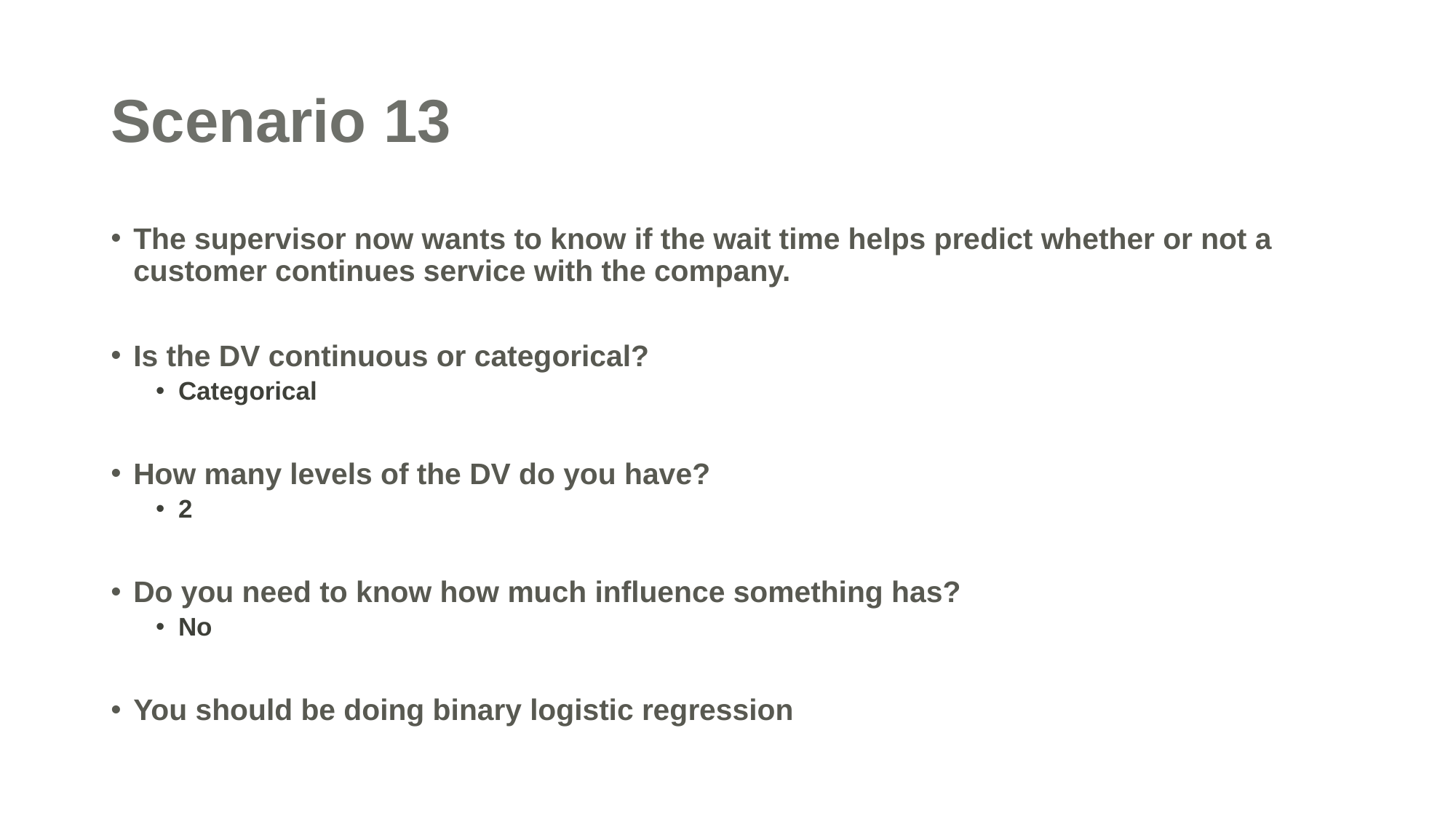

# Scenario 13
The supervisor now wants to know if the wait time helps predict whether or not a customer continues service with the company.

Is the DV continuous or categorical?
Categorical

How many levels of the DV do you have?
2

Do you need to know how much influence something has?
No

You should be doing binary logistic regression